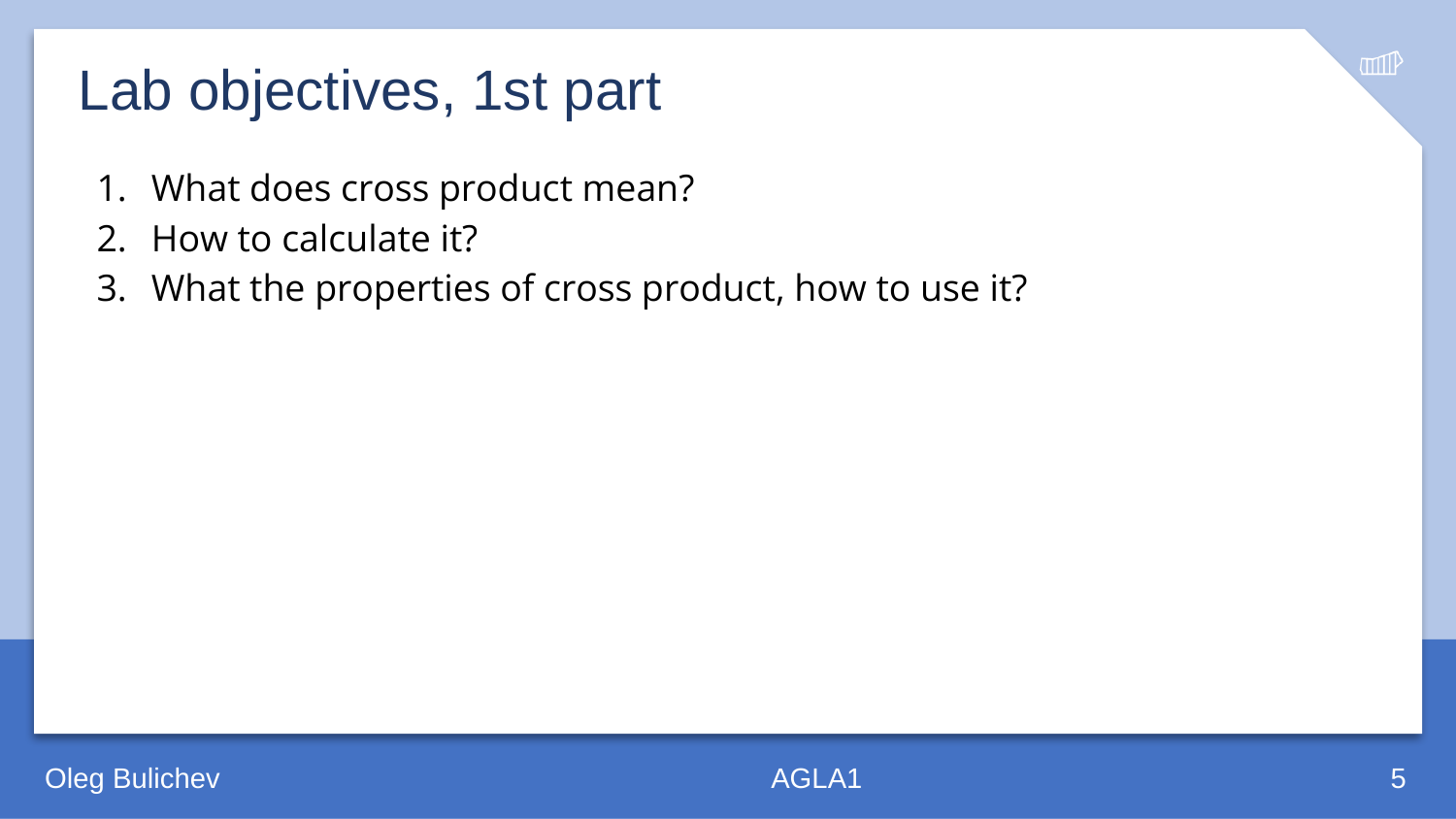

# Lab objectives, 1st part
What does cross product mean?
How to calculate it?
What the properties of cross product, how to use it?